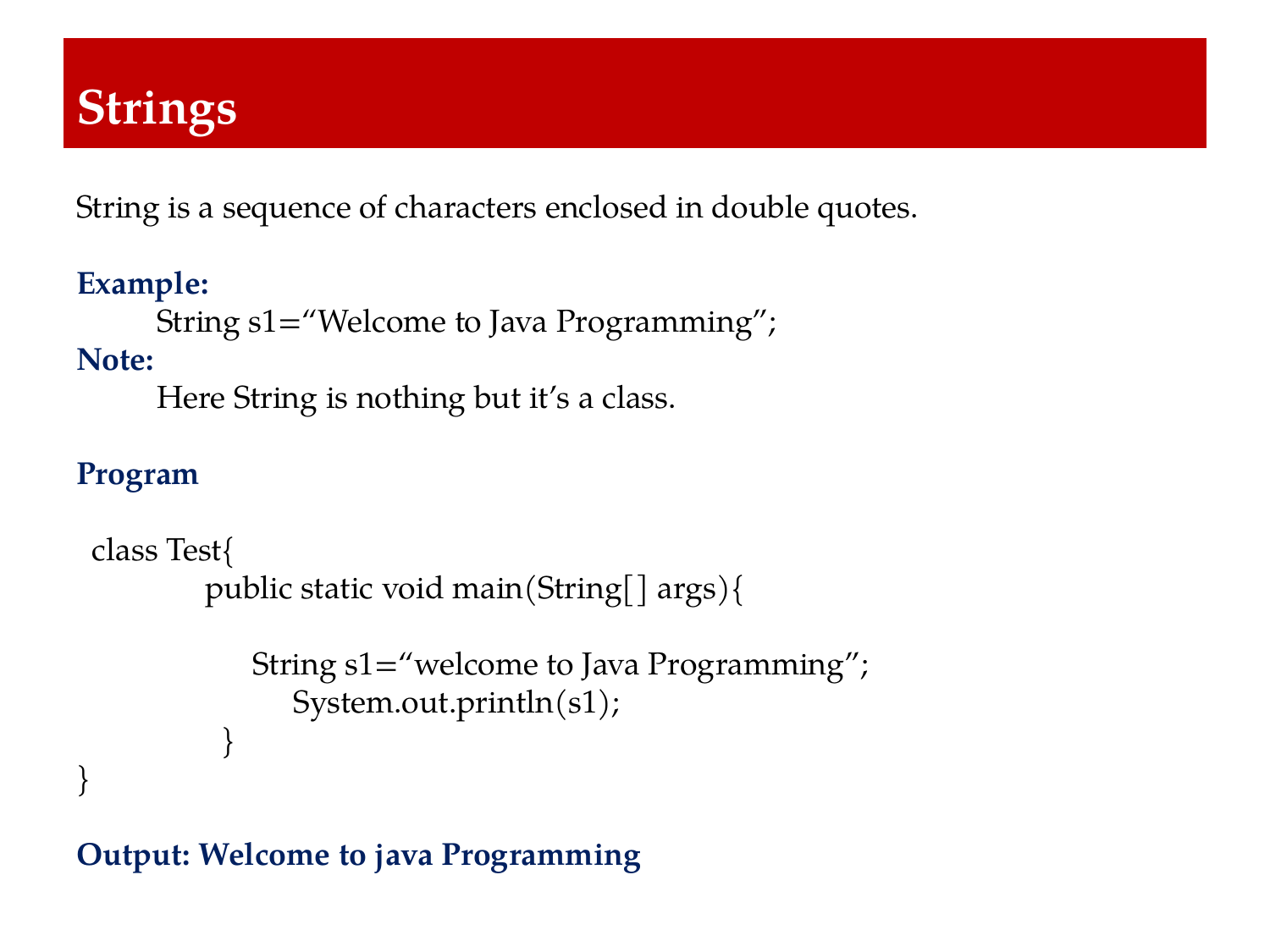

# Strings
String is a sequence of characters enclosed in double quotes.

Example:
          String s1=“Welcome to Java Programming”;
Note:
          Here String is nothing but it’s a class.

Program

  class Test{
                public static void main(String[] args){

                      String s1=“welcome to Java Programming”;
                           System.out.println(s1);
                  }
}

Output: Welcome to java Programming